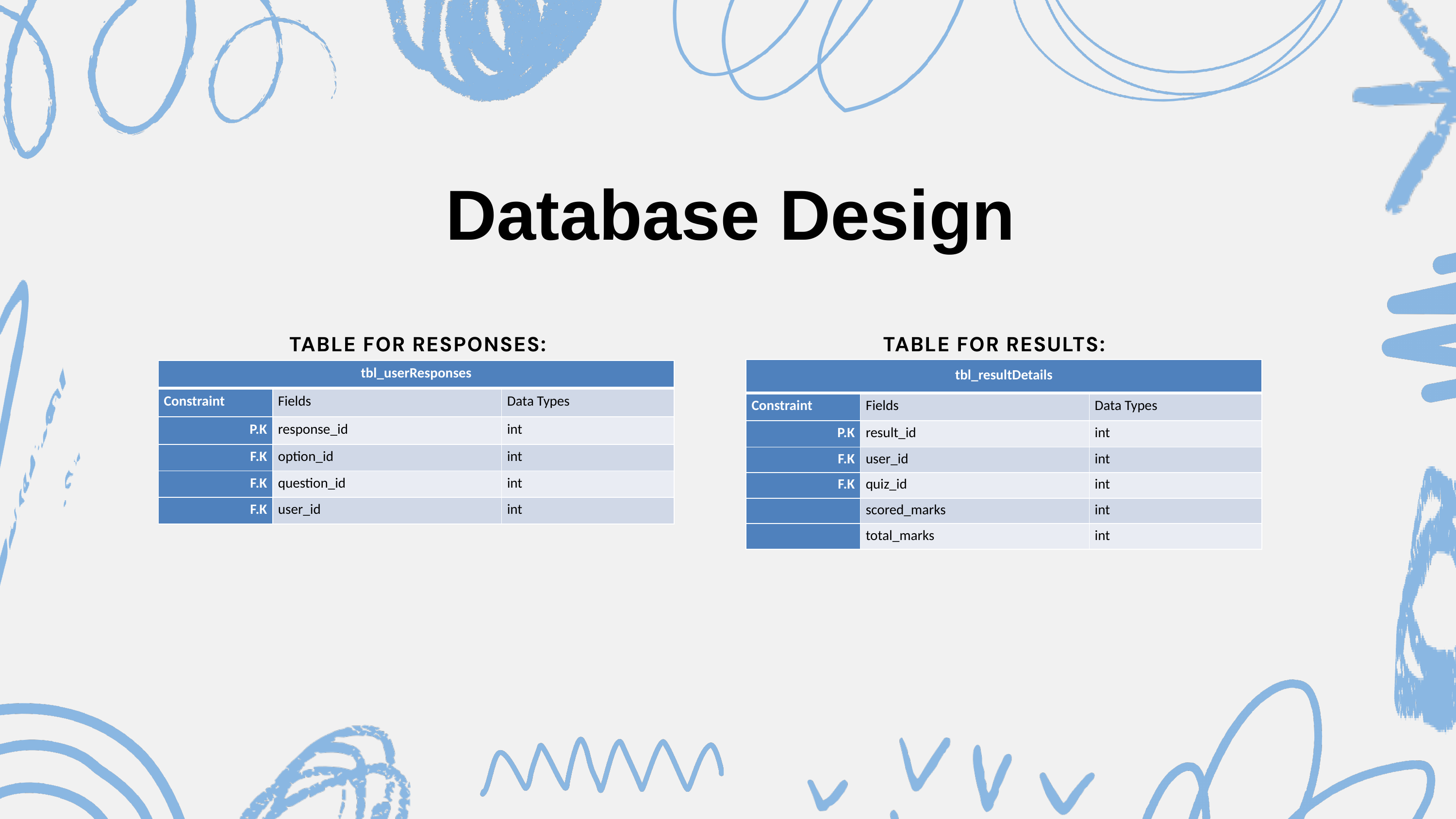

Database Design

TABLE FOR RESPONSES:
TABLE FOR RESULTS:
| tbl\_resultDetails |  |  |
| --- | --- | --- |
| Constraint | Fields | Data Types |
| P.K | result\_id | int |
| F.K | user\_id | int |
| F.K | quiz\_id | int |
|  | scored\_marks | int |
|  | total\_marks | int |
| tbl\_userResponses |  |  |
| --- | --- | --- |
| Constraint | Fields | Data Types |
| P.K | response\_id | int |
| F.K | option\_id | int |
| F.K | question\_id | int |
| F.K | user\_id | int |